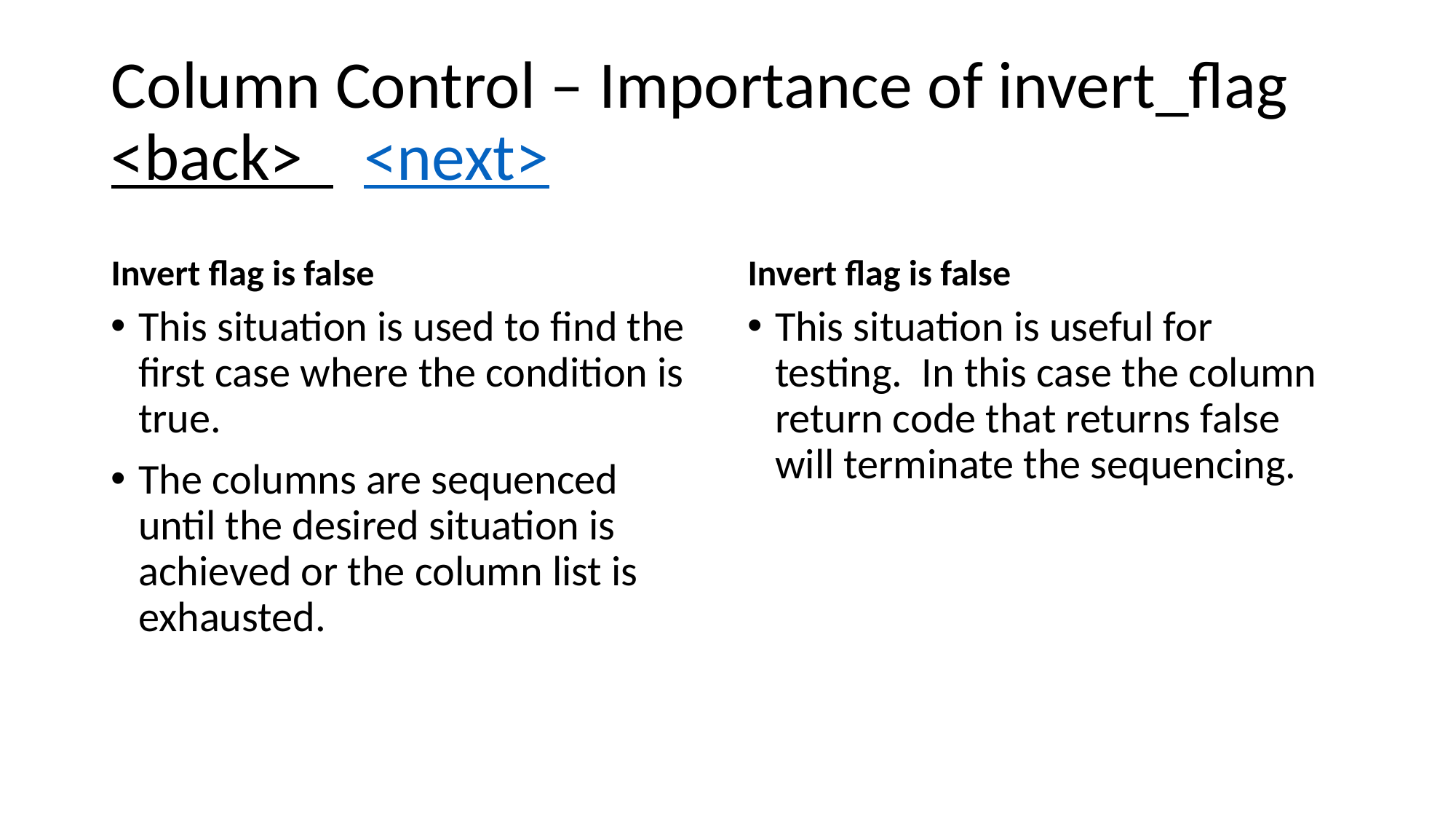

# Column Control – Importance of invert_flag <back>    <next>
Invert flag is false
Invert flag is false
This situation is used to find the first case where the condition is true.
The columns are sequenced until the desired situation is achieved or the column list is exhausted.
This situation is useful for testing.  In this case the column return code that returns false will terminate the sequencing.